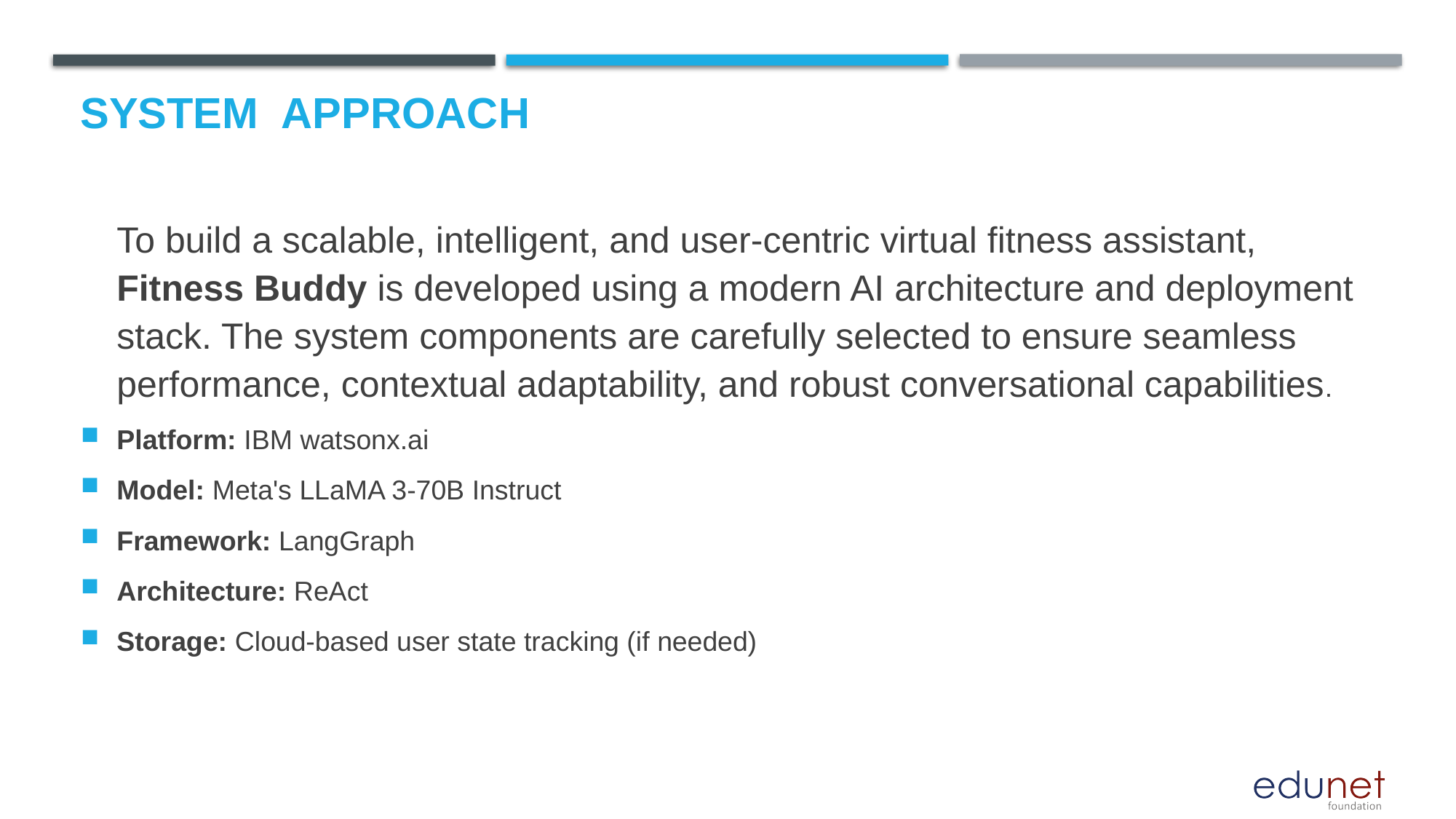

# System  Approach
	To build a scalable, intelligent, and user-centric virtual fitness assistant, Fitness Buddy is developed using a modern AI architecture and deployment stack. The system components are carefully selected to ensure seamless performance, contextual adaptability, and robust conversational capabilities.
Platform: IBM watsonx.ai
Model: Meta's LLaMA 3-70B Instruct
Framework: LangGraph
Architecture: ReAct
Storage: Cloud-based user state tracking (if needed)